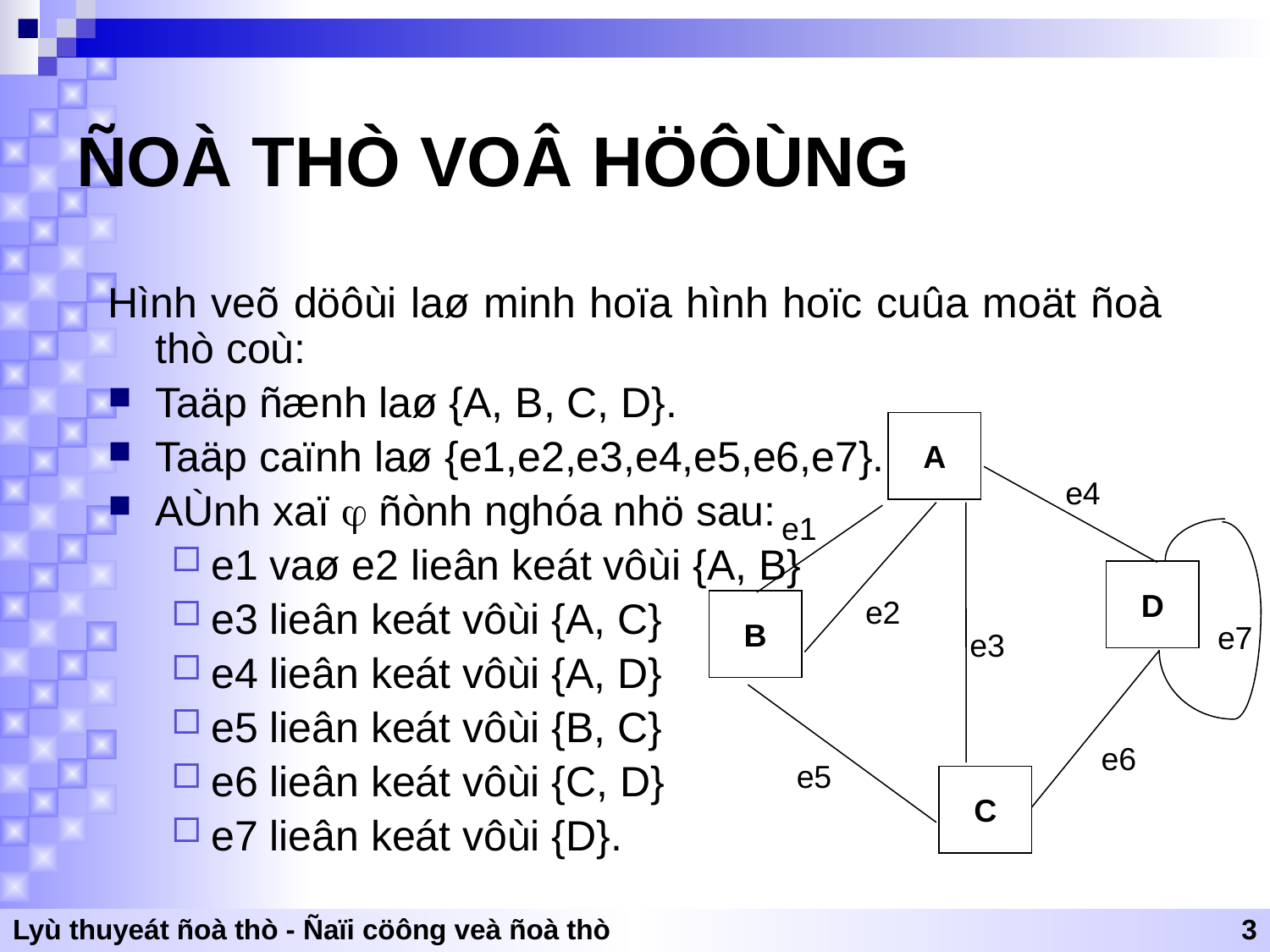

# ÑOÀ THÒ VOÂ HÖÔÙNG
Hình veõ döôùi laø minh hoïa hình hoïc cuûa moät ñoà thò coù:
Taäp ñænh laø {A, B, C, D}.
Taäp caïnh laø {e1,e2,e3,e4,e5,e6,e7}.
AÙnh xaï ϕ ñònh nghóa nhö sau:
e1 vaø e2 lieân keát vôùi {A, B}
e3 lieân keát vôùi {A, C}
e4 lieân keát vôùi {A, D}
e5 lieân keát vôùi {B, C}
e6 lieân keát vôùi {C, D}
e7 lieân keát vôùi {D}.
A
e4

e1

D
e2
B
e7

e3

e6
e5
C
Lyù thuyeát ñoà thò - Ñaïi cöông veà ñoà thò
3